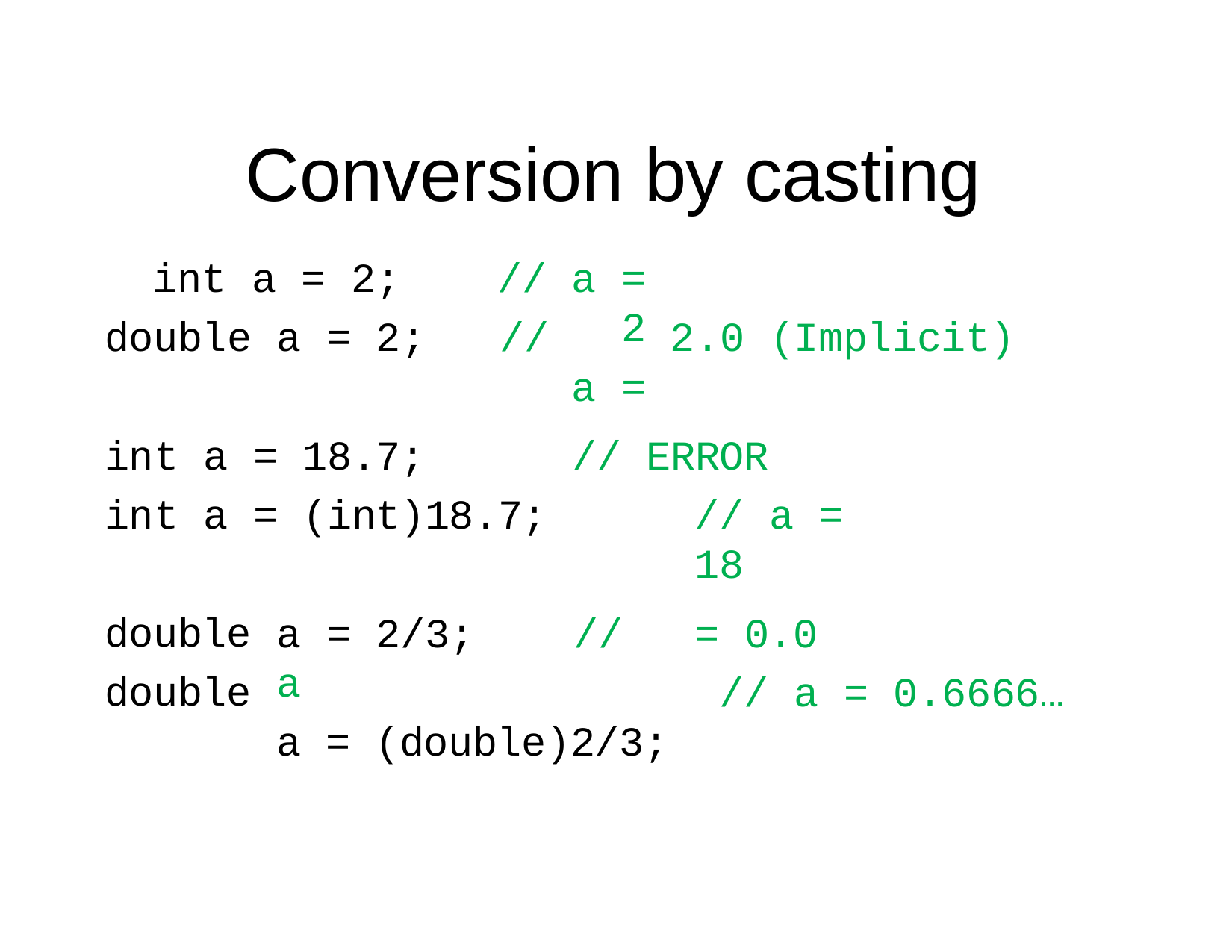

# Conversion by casting
int a = 2;	// a = 2

a =
double a = 2;	//
2.0 (Implicit)
int a = 18.7;

int a = (int)18.7;
// ERROR

// a = 18
double double
a = 2/3;	// a

a = (double)2/3;
= 0.0
// a = 0.6666…